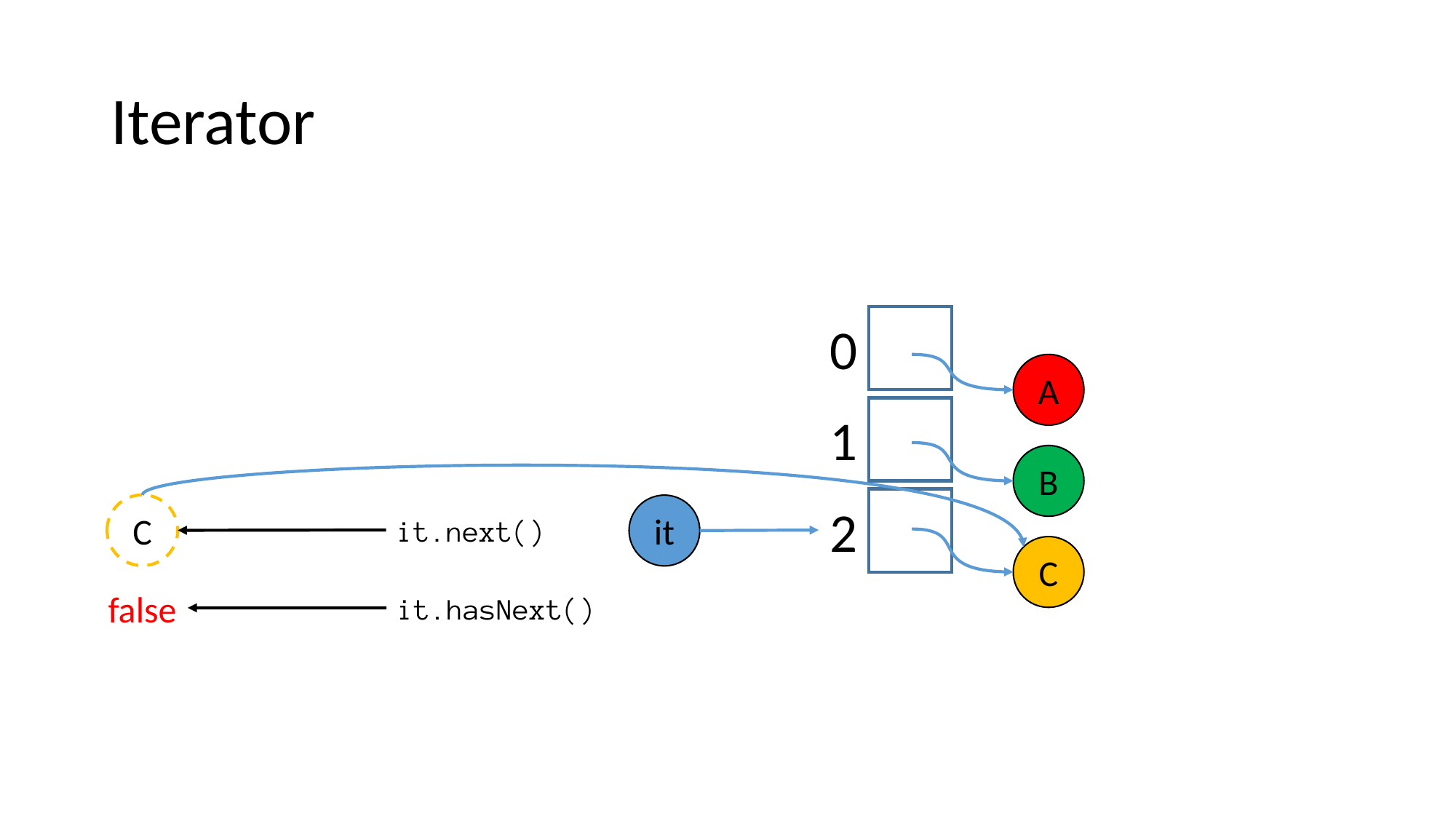

# Iterator

0
A

1
B

2
C
it
it.next()
C
false
it.hasNext()